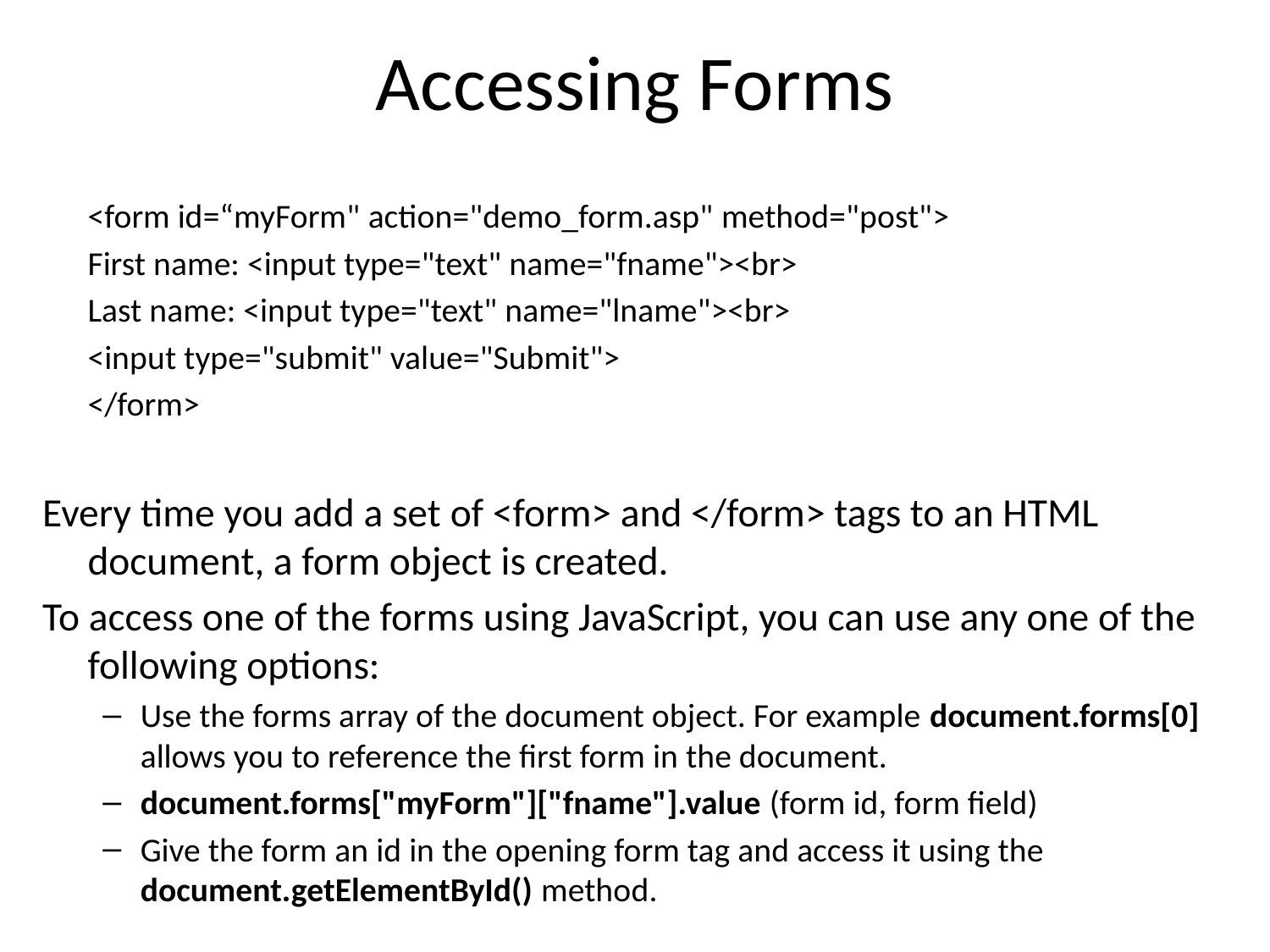

# Accessing Forms
	<form id=“myForm" action="demo_form.asp" method="post">
 		First name: <input type="text" name="fname"><br>
  		Last name: <input type="text" name="lname"><br>
 		<input type="submit" value="Submit">
	</form>

Every time you add a set of <form> and </form> tags to an HTML document, a form object is created.
To access one of the forms using JavaScript, you can use any one of the following options:
Use the forms array of the document object. For example document.forms[0] allows you to reference the first form in the document.
document.forms["myForm"]["fname"].value (form id, form field)
Give the form an id in the opening form tag and access it using the document.getElementById() method.